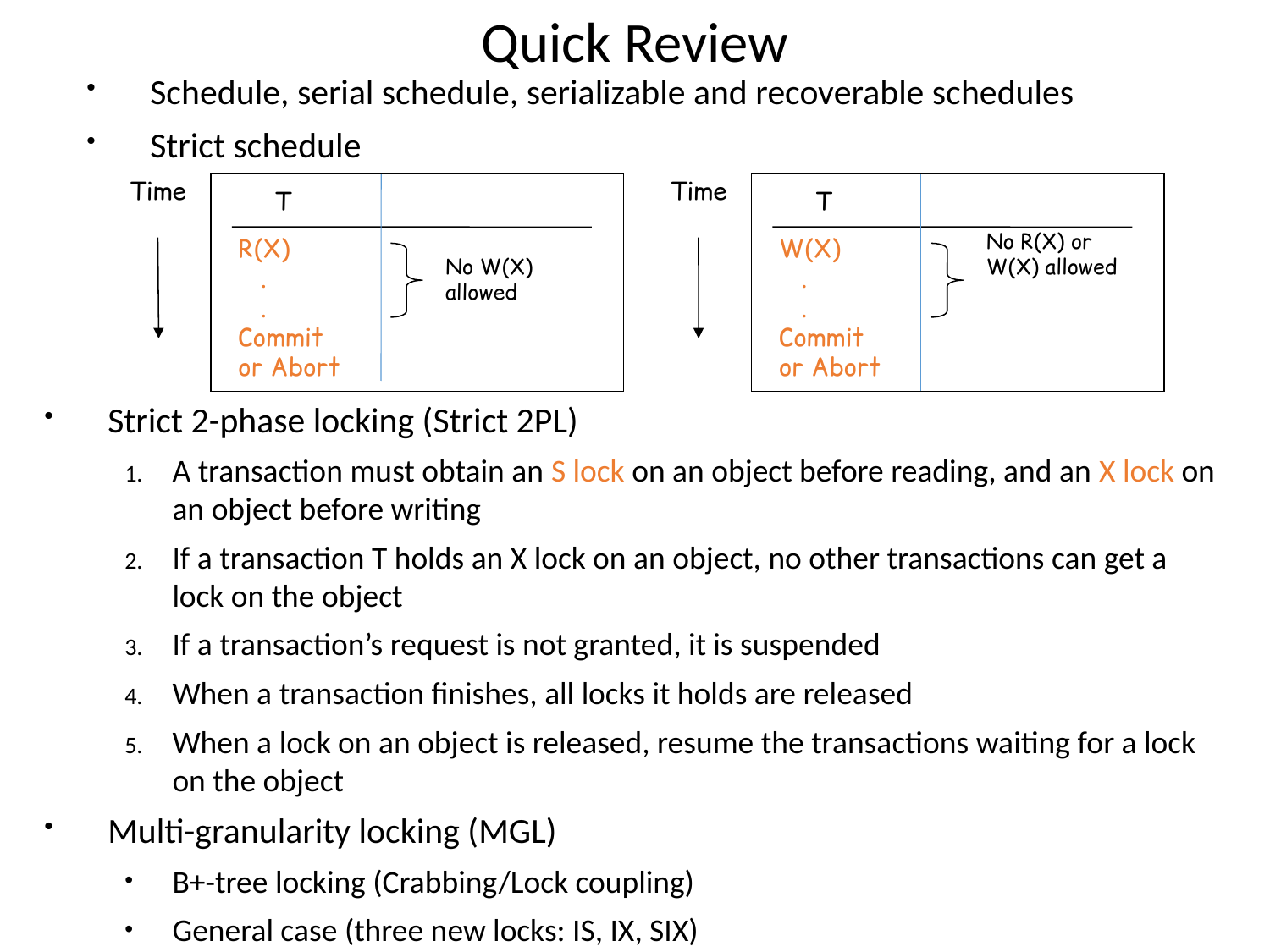

Quick Review
Schedule, serial schedule, serializable and recoverable schedules
Strict schedule
Time
Time

T
T
No R(X) or W(X) allowed
R(X)
   .
   .
Commit
or Abort

W(X)
   .
   .
Commit
or Abort

No W(X) allowed
Strict 2-phase locking (Strict 2PL)
A transaction must obtain an S lock on an object before reading, and an X lock on an object before writing
If a transaction T holds an X lock on an object, no other transactions can get a lock on the object
If a transaction’s request is not granted, it is suspended
When a transaction finishes, all locks it holds are released
When a lock on an object is released, resume the transactions waiting for a lock on the object
Multi-granularity locking (MGL)
B+-tree locking (Crabbing/Lock coupling)
General case (three new locks: IS, IX, SIX)